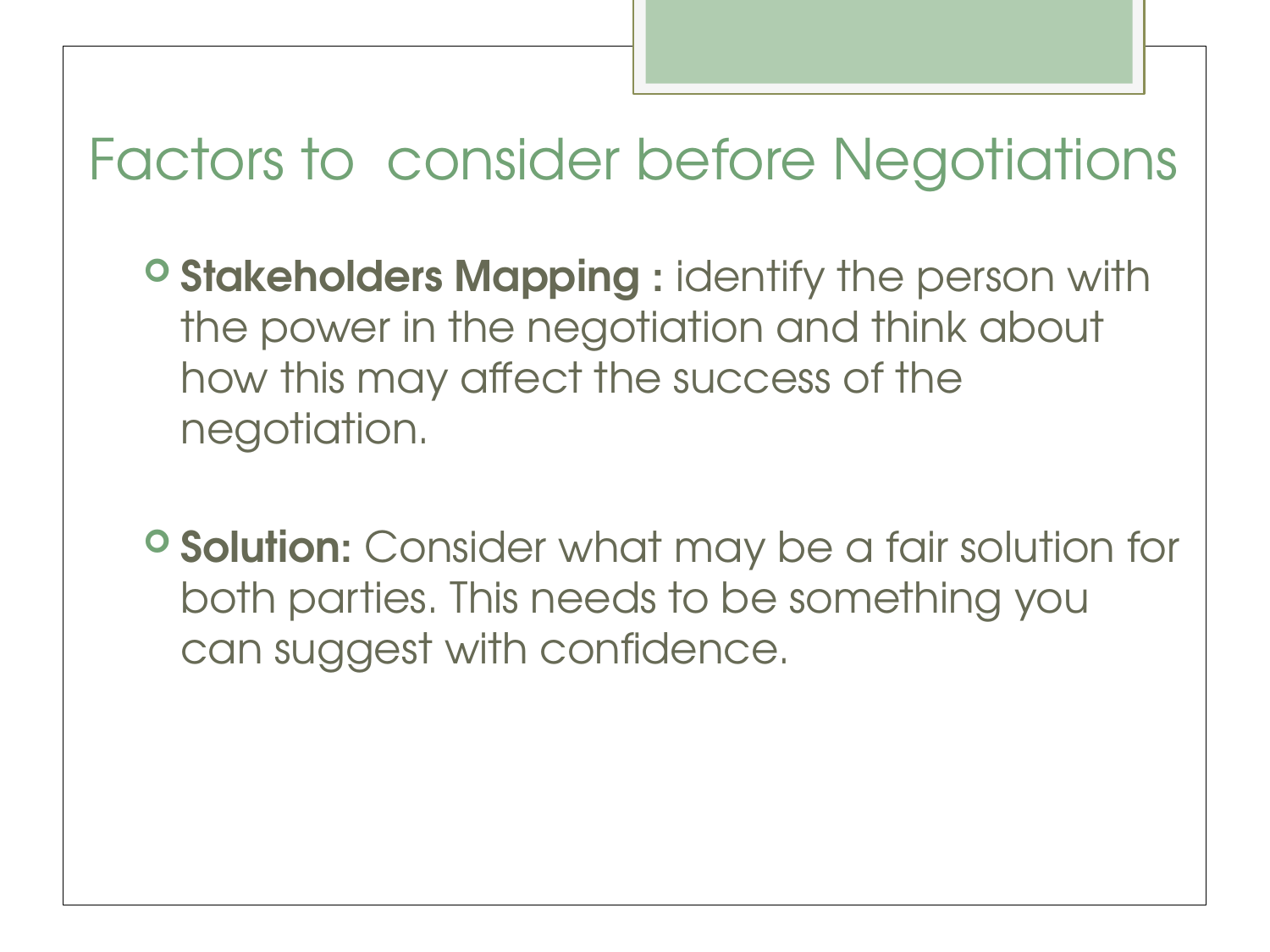

# Factors to  consider before Negotiations
Stakeholders Mapping : identify the person with the power in the negotiation and think about how this may affect the success of the negotiation.

Solution: Consider what may be a fair solution for both parties. This needs to be something you can suggest with confidence.